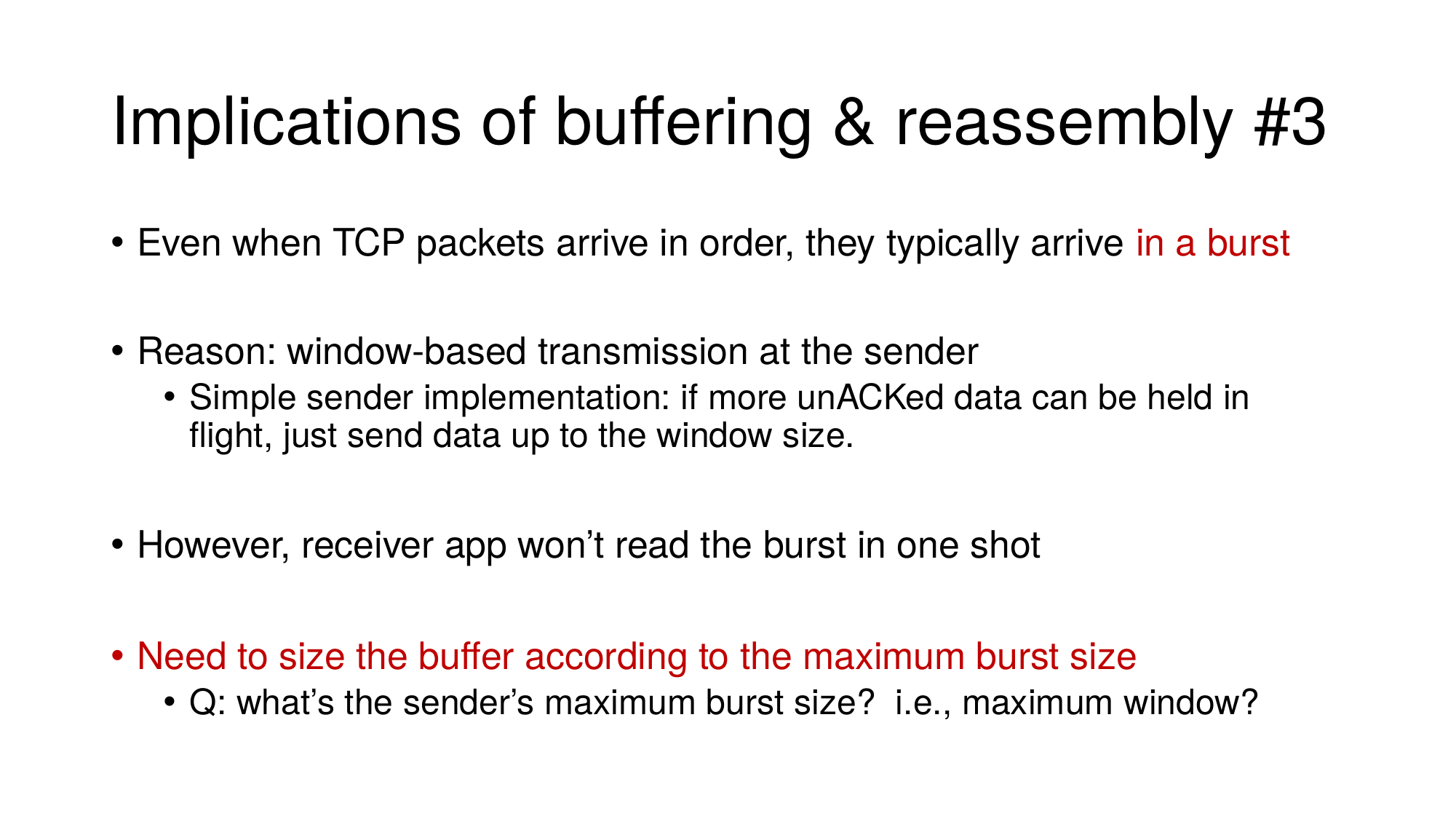

# Implications of buffering & reassembly #3
Even when TCP packets arrive in order, they typically arrive in a burst

Reason: window-based transmission at the sender
Simple sender implementation: if more unACKed data can be held in flight, just send data up to the window size.

However, receiver app won’t read the burst in one shot

Need to size the buffer according to the maximum burst size
Q: what’s the sender’s maximum burst size?  i.e., maximum window?